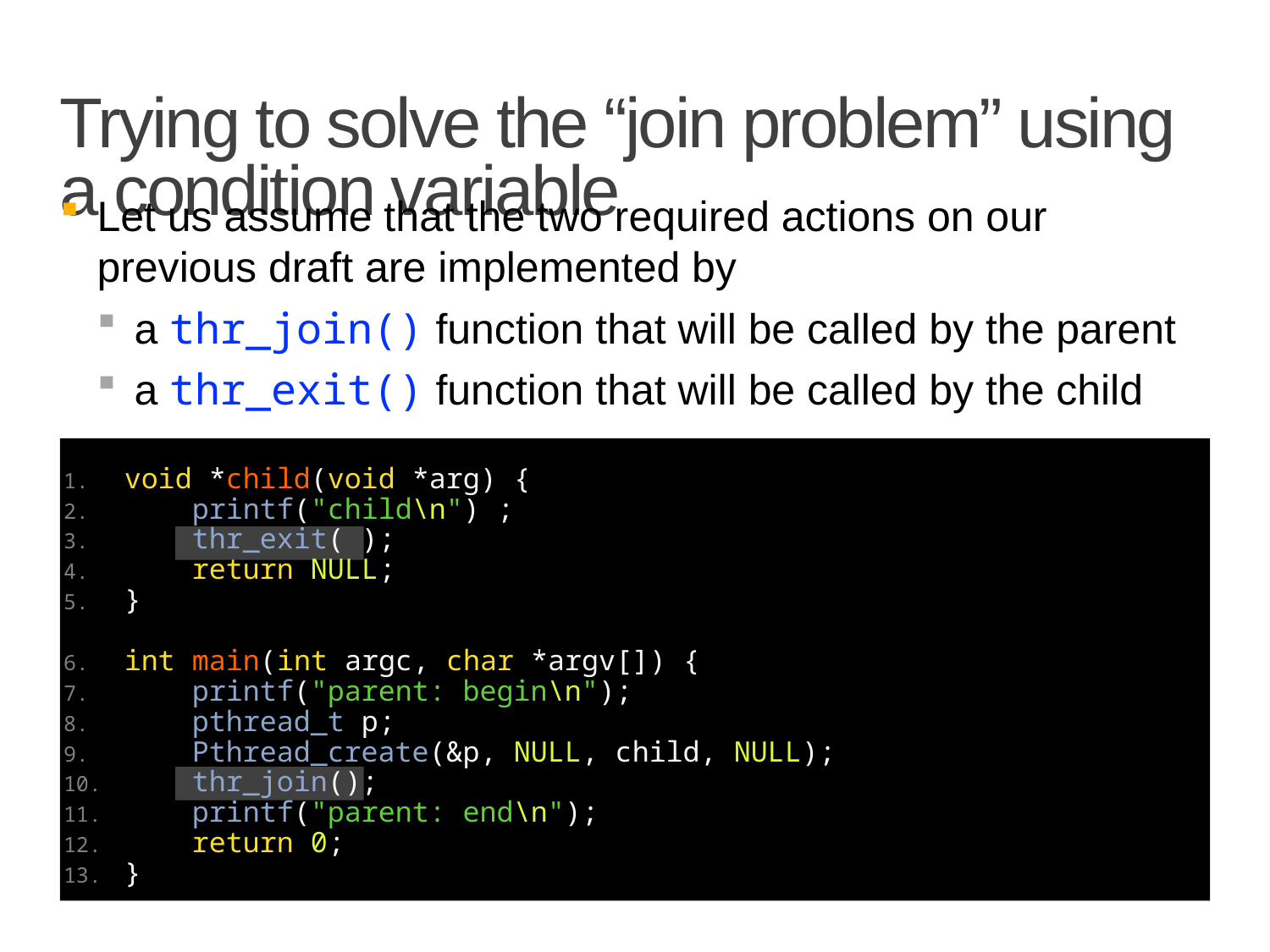

# Trying to solve the “join problem” using a condition variable
Let us assume that the two required actions on our previous draft are implemented by
a thr_join() function that will be called by the parent
a thr_exit() function that will be called by the child

void *child(void *arg) {
    printf("child\n") ;
    thr_exit( );
    return NULL;
}

int main(int argc, char *argv[]) {
    printf("parent: begin\n");
    pthread_t p;
    Pthread_create(&p, NULL, child, NULL);
    thr_join();
    printf("parent: end\n");
    return 0;
}